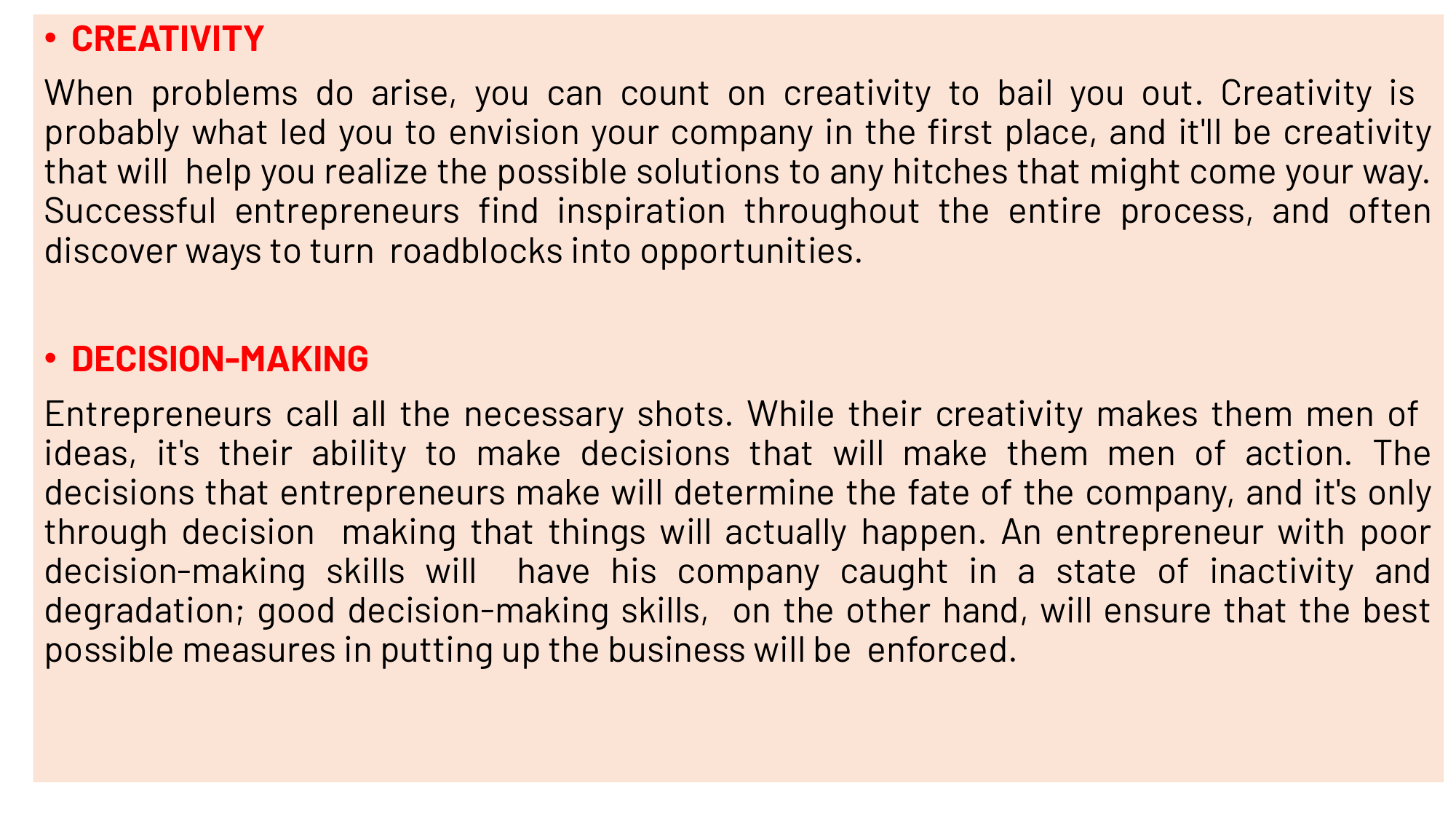

CREATIVITY
When problems do arise, you can count on creativity to bail you out. Creativity is  probably what led you to envision your company in the first place, and it'll be creativity that will  help you realize the possible solutions to any hitches that might come your way. Successful entrepreneurs find inspiration throughout the entire process, and often discover ways to turn  roadblocks into opportunities.

DECISION-MAKING
Entrepreneurs call all the necessary shots. While their creativity makes them men of  ideas, it's their ability to make decisions that will make them men of action. The decisions that entrepreneurs make will determine the fate of the company, and it's only through decision  making that things will actually happen. An entrepreneur with poor decision-making skills will  have his company caught in a state of inactivity and degradation; good decision-making skills,  on the other hand, will ensure that the best possible measures in putting up the business will be  enforced.